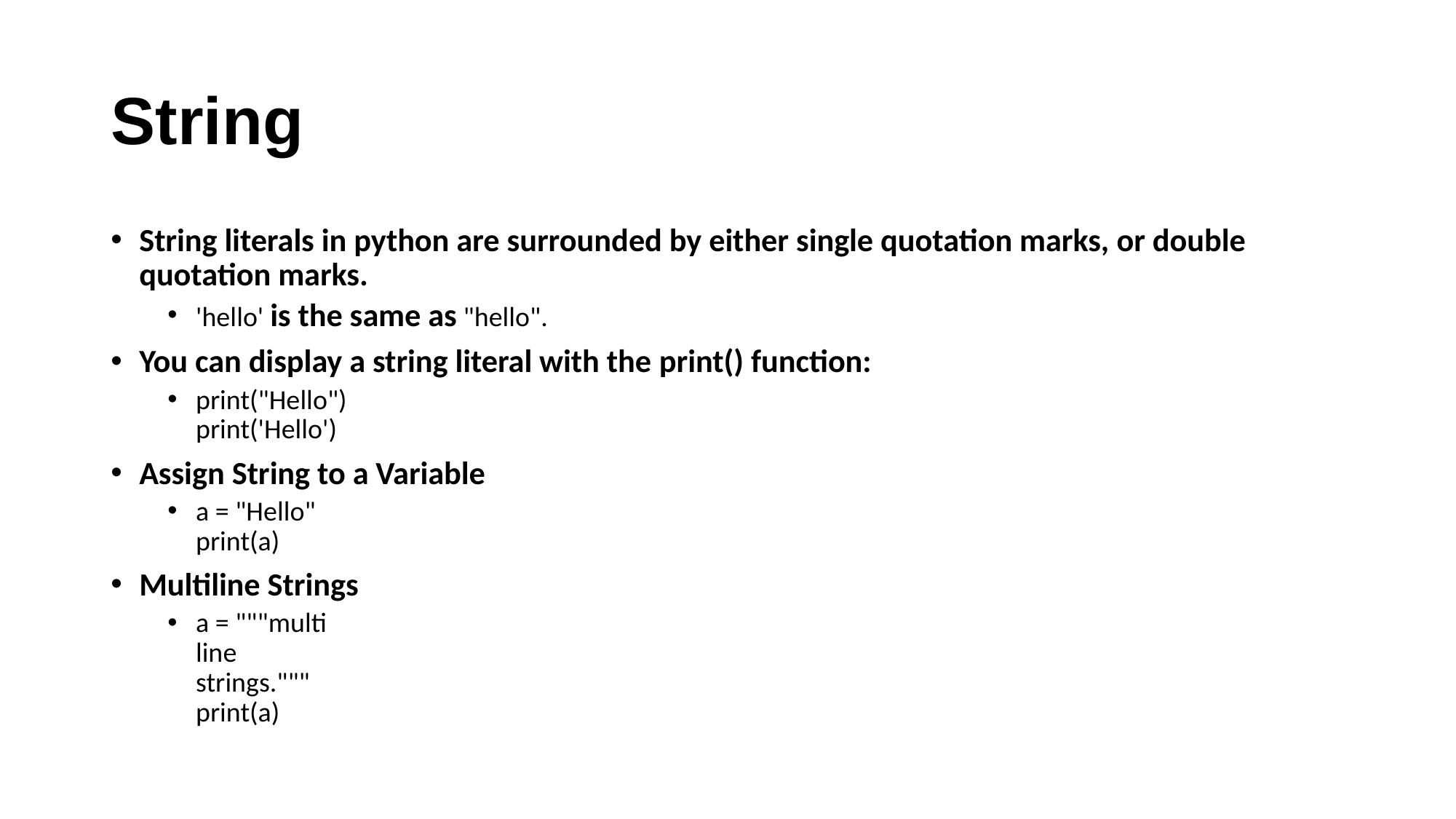

# String
String literals in python are surrounded by either single quotation marks, or double quotation marks.
'hello' is the same as "hello".
You can display a string literal with the print() function:
print("Hello")
print('Hello')
Assign String to a Variable
a = "Hello"
print(a)
Multiline Strings
a = """multi
line
strings."""
print(a)